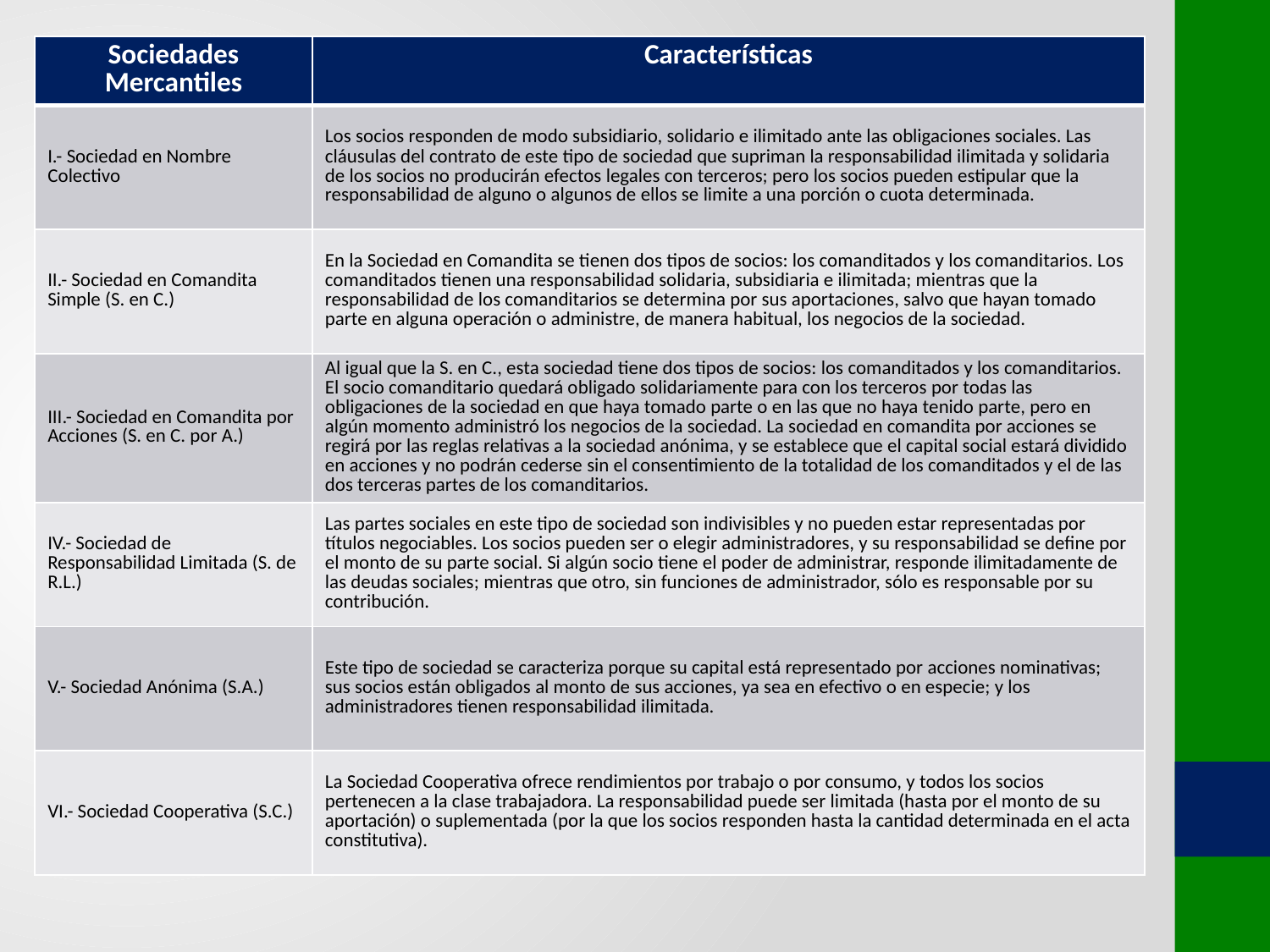

| Sociedades Mercantiles | Características |
| --- | --- |
| I.- Sociedad en Nombre Colectivo | Los socios responden de modo subsidiario, solidario e ilimitado ante las obligaciones sociales. Las cláusulas del contrato de este tipo de sociedad que supriman la responsabilidad ilimitada y solidaria de los socios no producirán efectos legales con terceros; pero los socios pueden estipular que la responsabilidad de alguno o algunos de ellos se limite a una porción o cuota determinada. |
| II.- Sociedad en Comandita Simple (S. en C.) | En la Sociedad en Comandita se tienen dos tipos de socios: los comanditados y los comanditarios. Los comanditados tienen una responsabilidad solidaria, subsidiaria e ilimitada; mientras que la responsabilidad de los comanditarios se determina por sus aportaciones, salvo que hayan tomado parte en alguna operación o administre, de manera habitual, los negocios de la sociedad. |
| III.- Sociedad en Comandita por Acciones (S. en C. por A.) | Al igual que la S. en C., esta sociedad tiene dos tipos de socios: los comanditados y los comanditarios. El socio comanditario quedará obligado solidariamente para con los terceros por todas las obligaciones de la sociedad en que haya tomado parte o en las que no haya tenido parte, pero en algún momento administró los negocios de la sociedad. La sociedad en comandita por acciones se regirá por las reglas relativas a la sociedad anónima, y se establece que el capital social estará dividido en acciones y no podrán cederse sin el consentimiento de la totalidad de los comanditados y el de las dos terceras partes de los comanditarios. |
| IV.- Sociedad de Responsabilidad Limitada (S. de R.L.) | Las partes sociales en este tipo de sociedad son indivisibles y no pueden estar representadas por títulos negociables. Los socios pueden ser o elegir administradores, y su responsabilidad se define por el monto de su parte social. Si algún socio tiene el poder de administrar, responde ilimitadamente de las deudas sociales; mientras que otro, sin funciones de administrador, sólo es responsable por su contribución. |
| V.- Sociedad Anónima (S.A.) | Este tipo de sociedad se caracteriza porque su capital está representado por acciones nominativas; sus socios están obligados al monto de sus acciones, ya sea en efectivo o en especie; y los administradores tienen responsabilidad ilimitada. |
| VI.- Sociedad Cooperativa (S.C.) | La Sociedad Cooperativa ofrece rendimientos por trabajo o por consumo, y todos los socios pertenecen a la clase trabajadora. La responsabilidad puede ser limitada (hasta por el monto de su aportación) o suplementada (por la que los socios responden hasta la cantidad determinada en el acta constitutiva). |